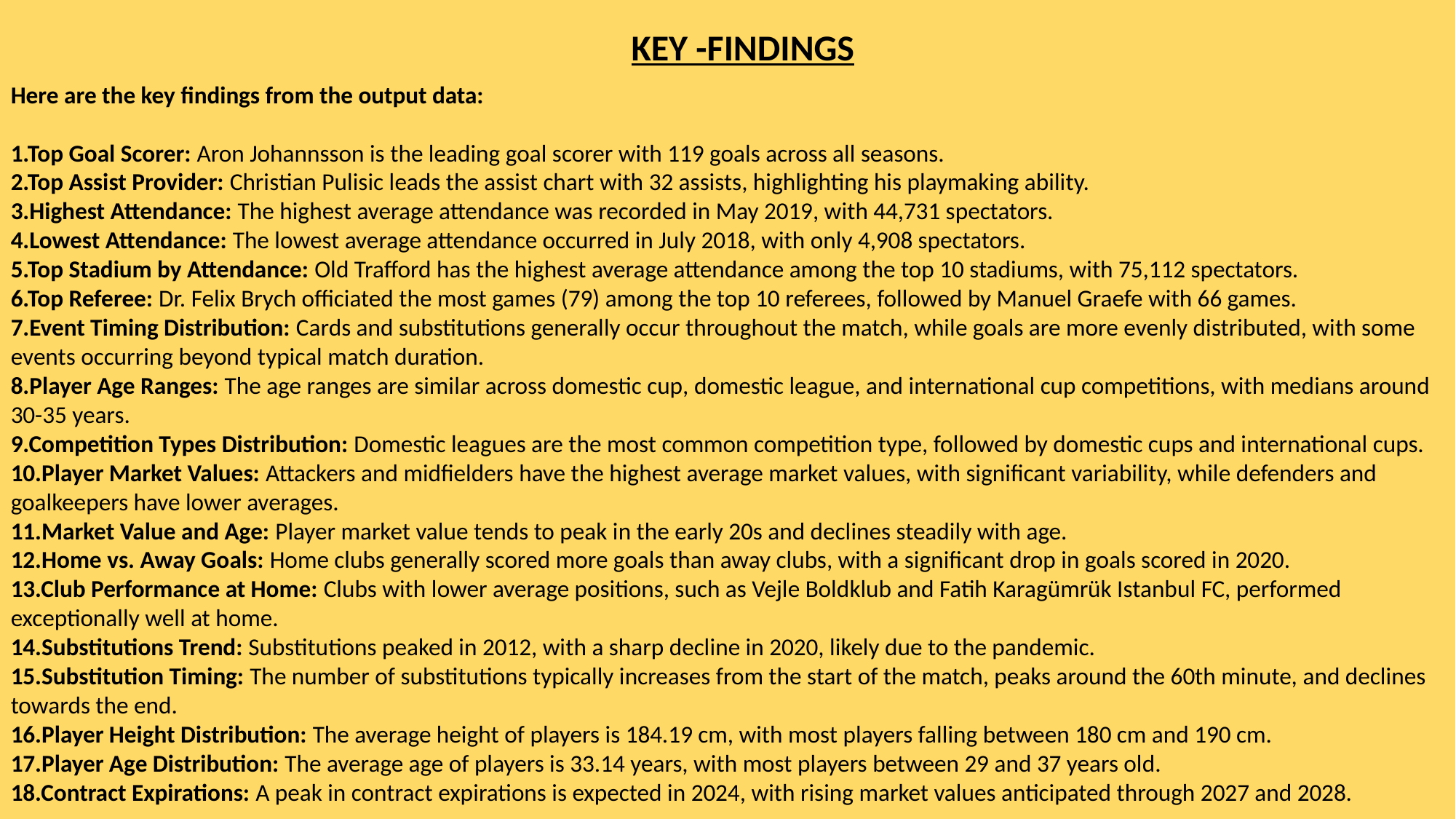

KEY -FINDINGS
Here are the key findings from the output data:

1.Top Goal Scorer: Aron Johannsson is the leading goal scorer with 119 goals across all seasons.
2.Top Assist Provider: Christian Pulisic leads the assist chart with 32 assists, highlighting his playmaking ability.
3.Highest Attendance: The highest average attendance was recorded in May 2019, with 44,731 spectators.
4.Lowest Attendance: The lowest average attendance occurred in July 2018, with only 4,908 spectators.
5.Top Stadium by Attendance: Old Trafford has the highest average attendance among the top 10 stadiums, with 75,112 spectators.
6.Top Referee: Dr. Felix Brych officiated the most games (79) among the top 10 referees, followed by Manuel Graefe with 66 games.
7.Event Timing Distribution: Cards and substitutions generally occur throughout the match, while goals are more evenly distributed, with some events occurring beyond typical match duration.
8.Player Age Ranges: The age ranges are similar across domestic cup, domestic league, and international cup competitions, with medians around 30-35 years.
9.Competition Types Distribution: Domestic leagues are the most common competition type, followed by domestic cups and international cups.
10.Player Market Values: Attackers and midfielders have the highest average market values, with significant variability, while defenders and goalkeepers have lower averages.
11.Market Value and Age: Player market value tends to peak in the early 20s and declines steadily with age.
12.Home vs. Away Goals: Home clubs generally scored more goals than away clubs, with a significant drop in goals scored in 2020.
13.Club Performance at Home: Clubs with lower average positions, such as Vejle Boldklub and Fatih Karagümrük Istanbul FC, performed exceptionally well at home.
14.Substitutions Trend: Substitutions peaked in 2012, with a sharp decline in 2020, likely due to the pandemic.
15.Substitution Timing: The number of substitutions typically increases from the start of the match, peaks around the 60th minute, and declines towards the end.
16.Player Height Distribution: The average height of players is 184.19 cm, with most players falling between 180 cm and 190 cm.
17.Player Age Distribution: The average age of players is 33.14 years, with most players between 29 and 37 years old.
18.Contract Expirations: A peak in contract expirations is expected in 2024, with rising market values anticipated through 2027 and 2028.